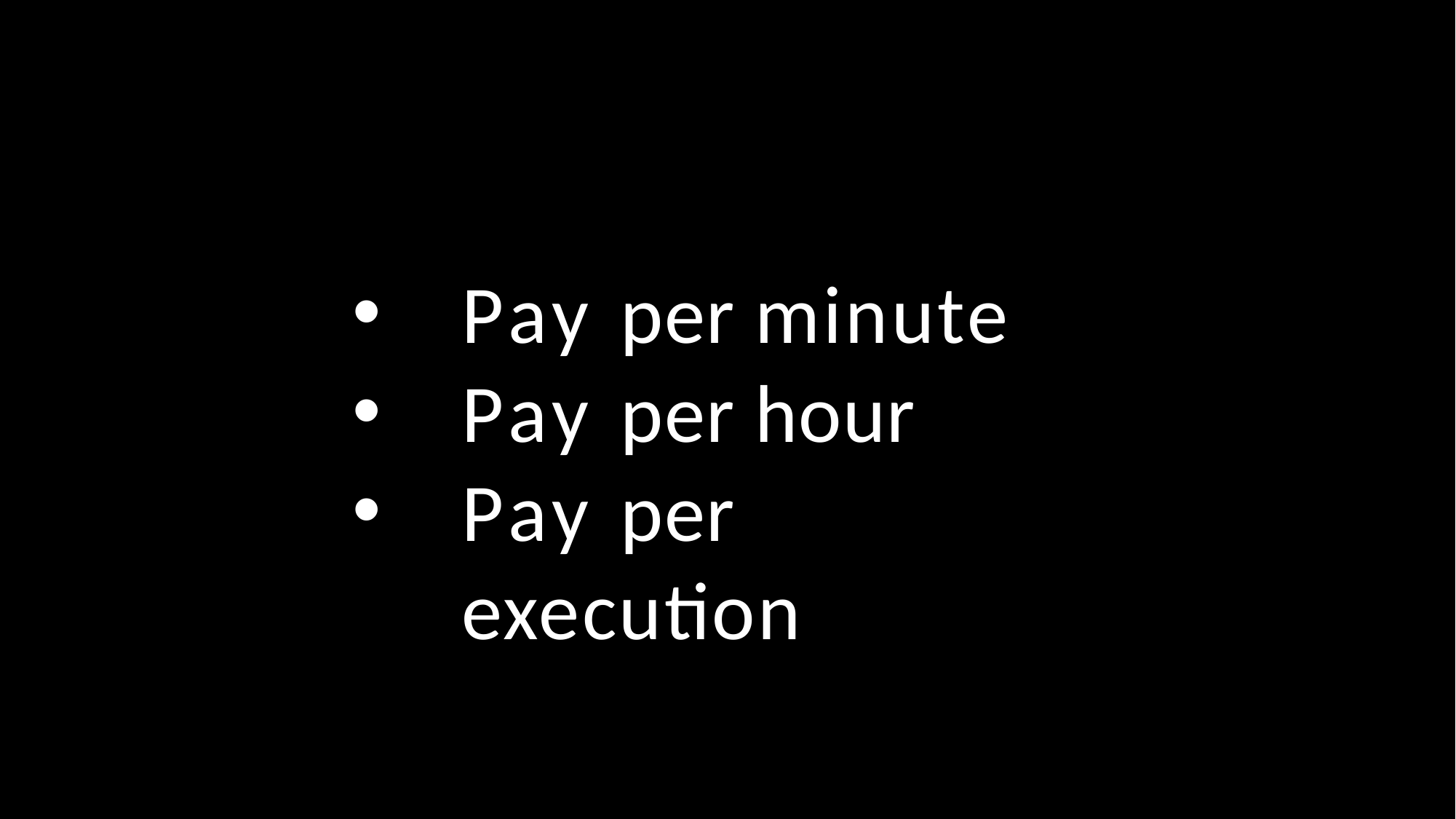

Pay per minute
Pay per hour
Pay per execution